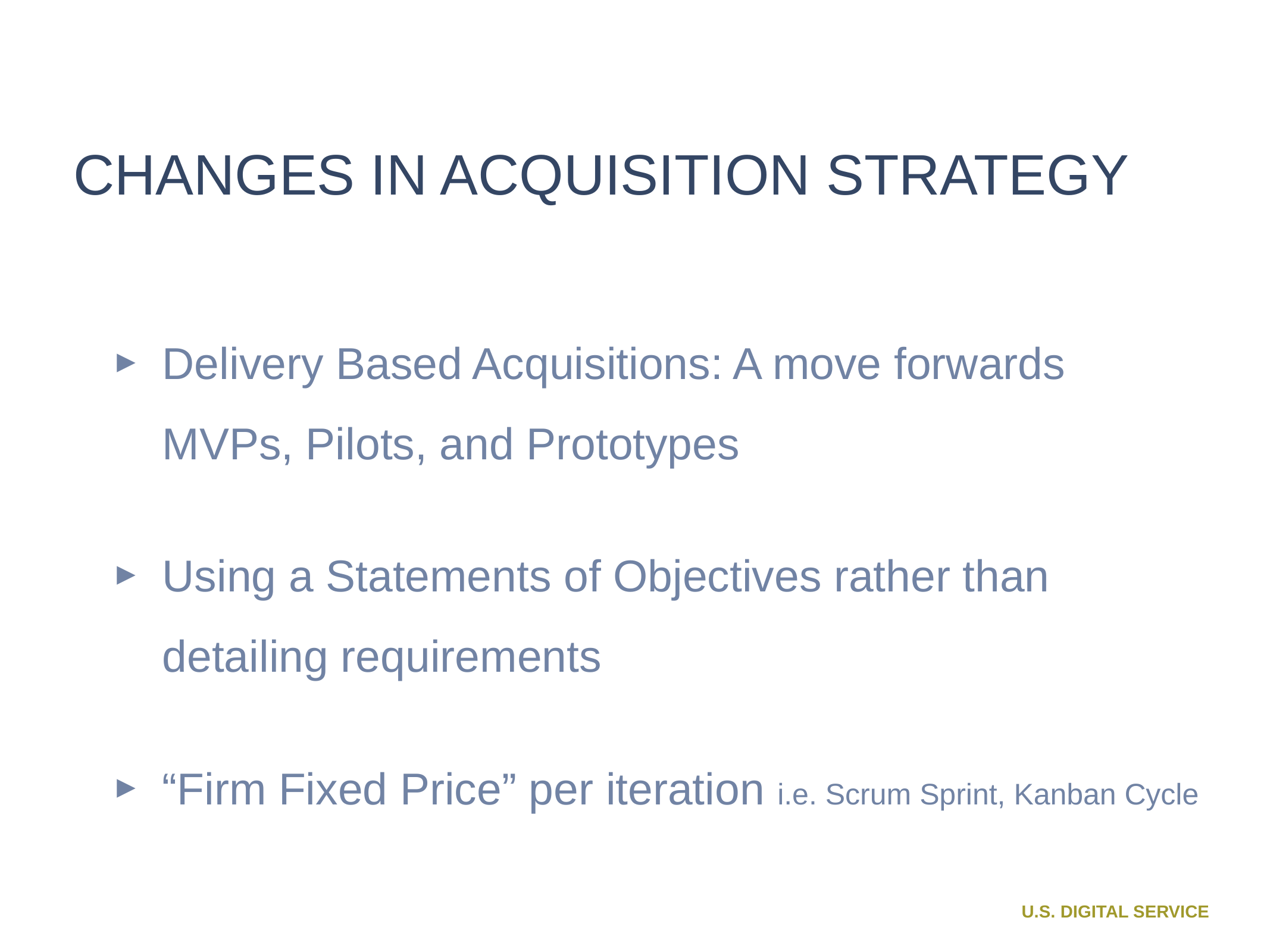

# CHANGES IN ACQUISITION STRATEGY
Delivery Based Acquisitions: A move forwards MVPs, Pilots, and Prototypes
Using a Statements of Objectives rather than detailing requirements
“Firm Fixed Price” per iteration i.e. Scrum Sprint, Kanban Cycle